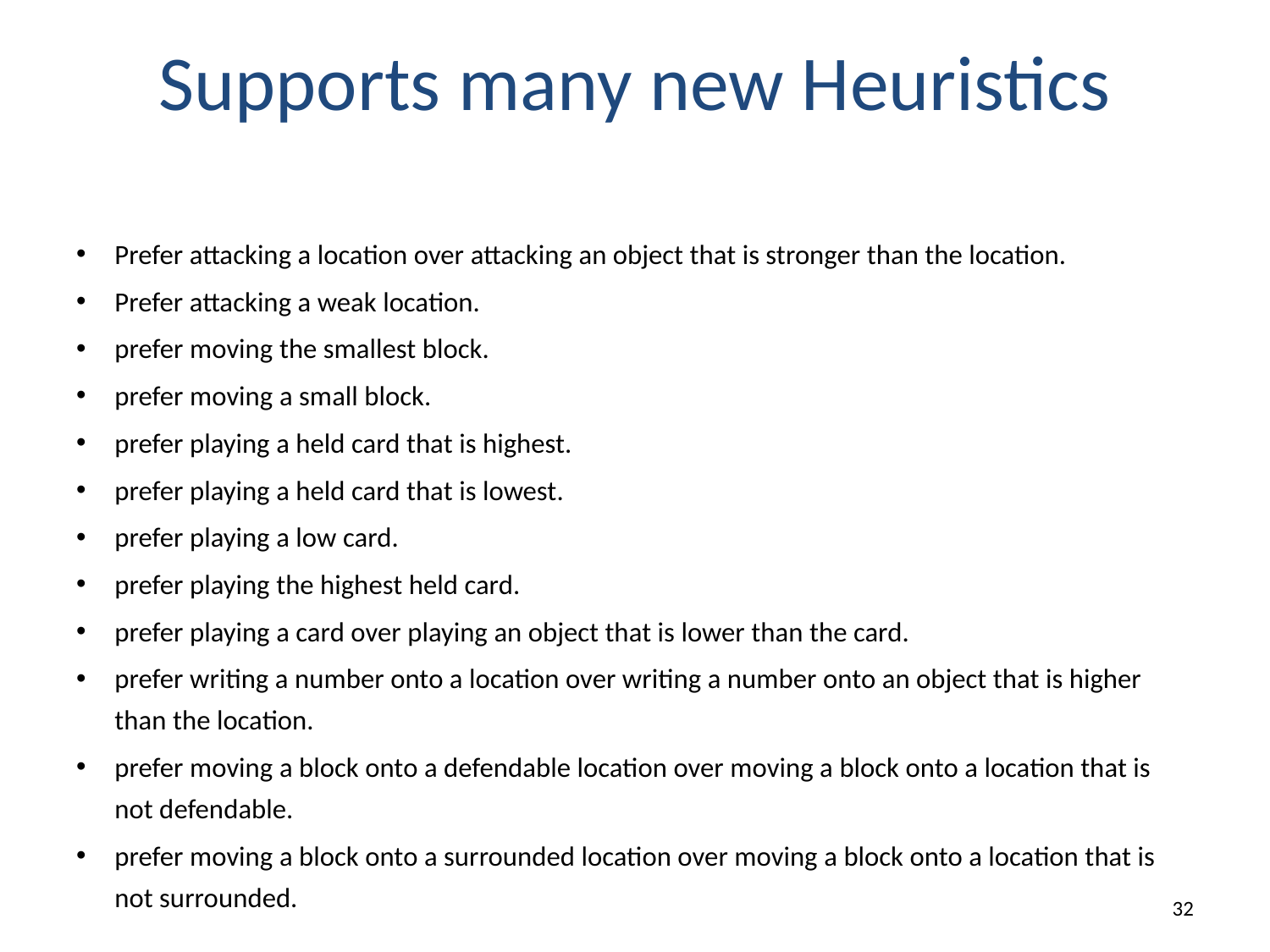

# Supports many new Heuristics
Prefer attacking a location over attacking an object that is stronger than the location.
Prefer attacking a weak location.
prefer moving the smallest block.
prefer moving a small block.
prefer playing a held card that is highest.
prefer playing a held card that is lowest.
prefer playing a low card.
prefer playing the highest held card.
prefer playing a card over playing an object that is lower than the card.
prefer writing a number onto a location over writing a number onto an object that is higher than the location.
prefer moving a block onto a defendable location over moving a block onto a location that is not defendable.
prefer moving a block onto a surrounded location over moving a block onto a location that is not surrounded.

32